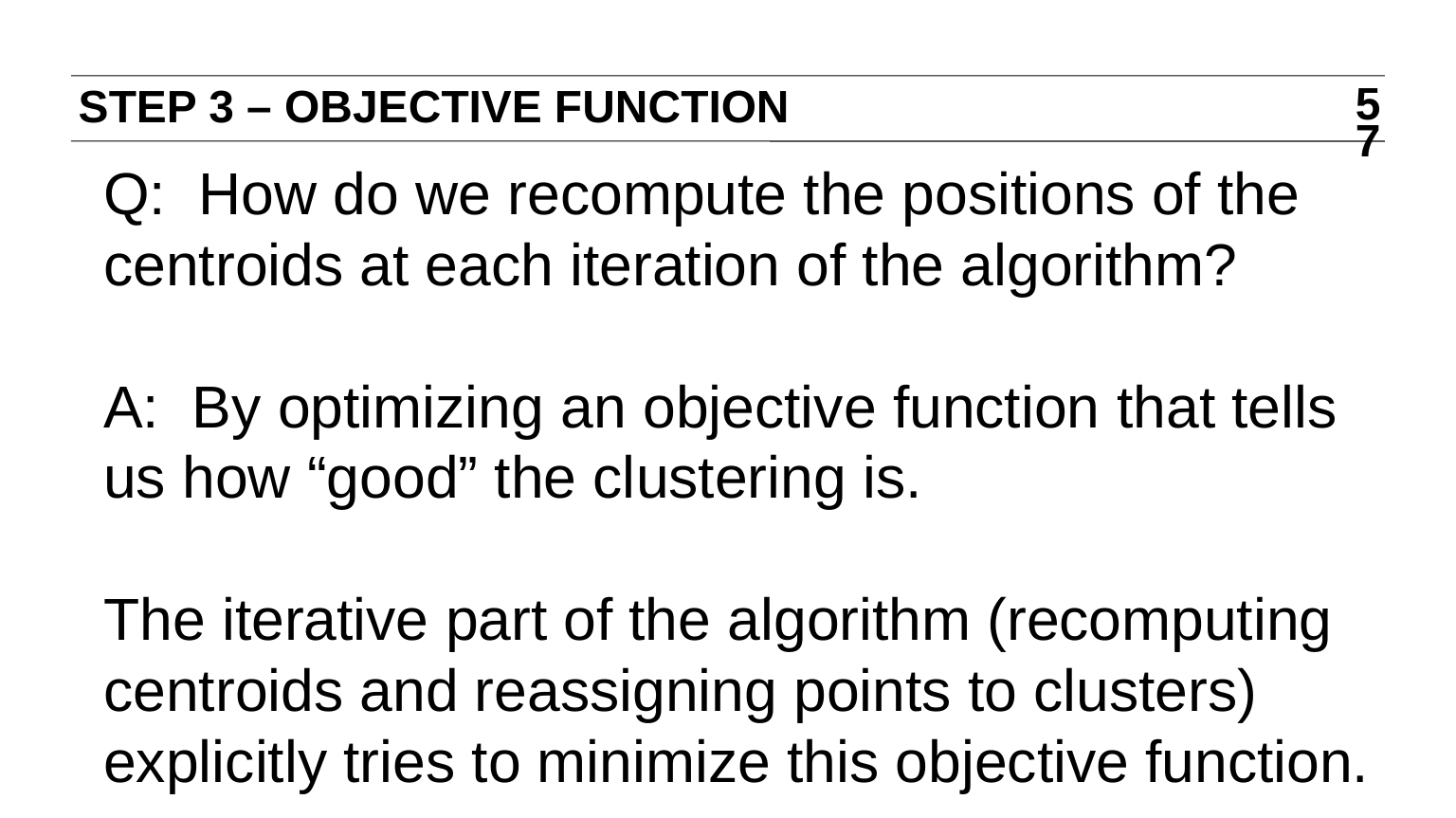

Step 3 – objective function
57
Q:  How do we recompute the positions of the centroids at each iteration of the algorithm?

A:  By optimizing an objective function that tells us how “good” the clustering is.

The iterative part of the algorithm (recomputing centroids and reassigning points to clusters) explicitly tries to minimize this objective function.